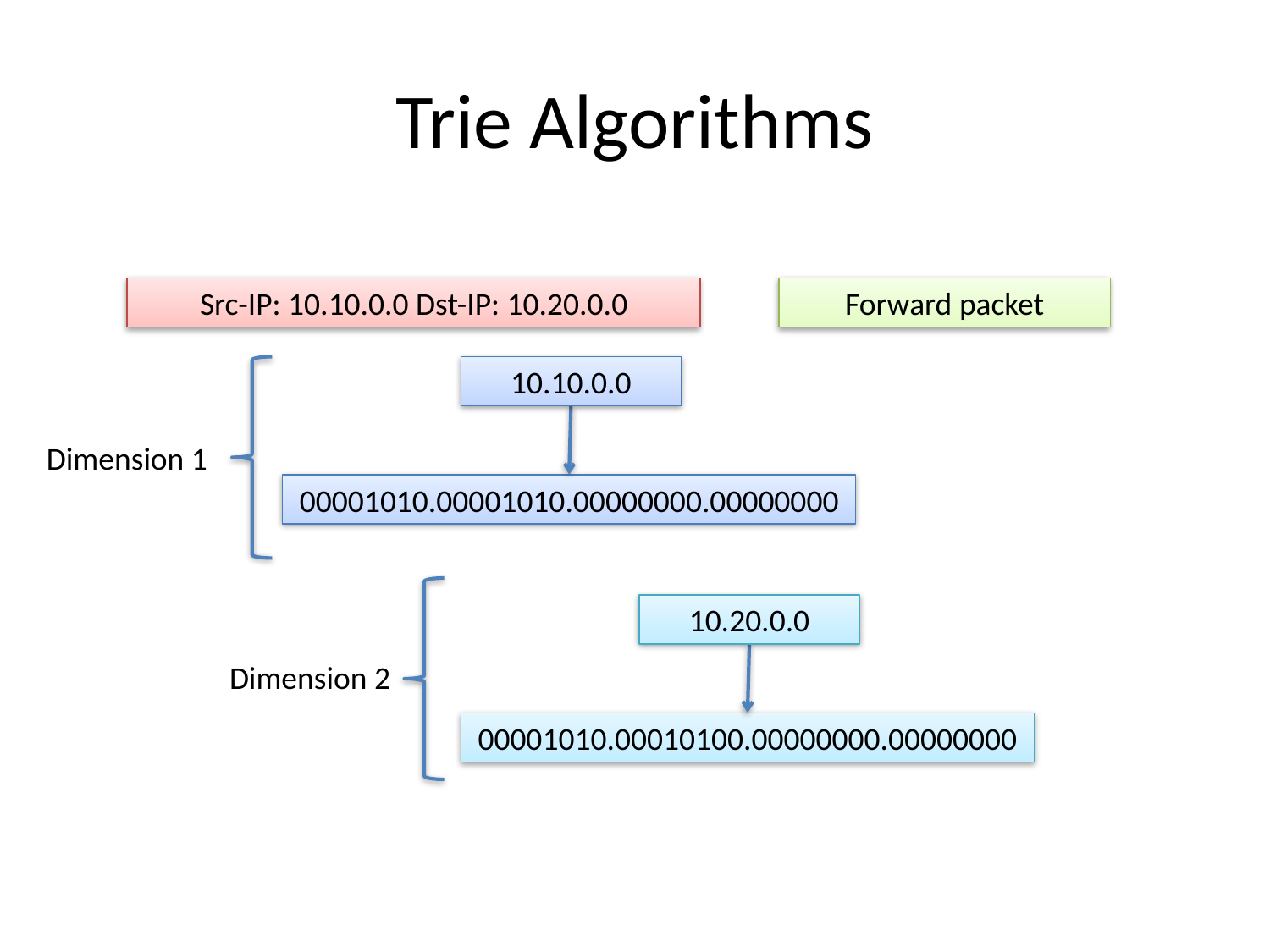

# Trie Algorithms
Src-IP: 10.10.0.0 Dst-IP: 10.20.0.0
Forward packet

10.10.0.0
Dimension 1
00001010.00001010.00000000.00000000

10.20.0.0
Dimension 2
00001010.00010100.00000000.00000000